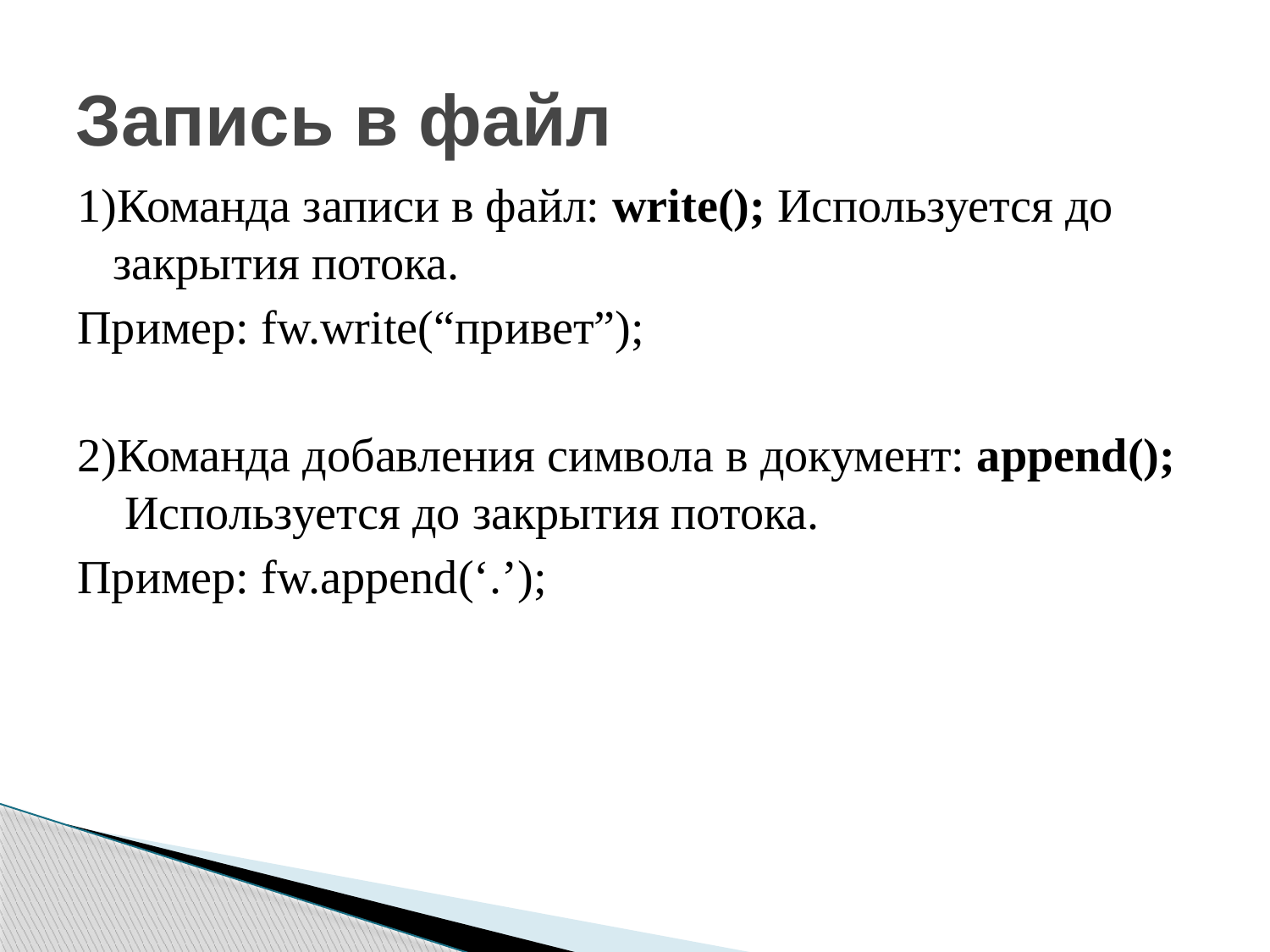

# Запись в файл
1)Команда записи в файл: write(); Используется до закрытия потока.
Пример: fw.write(“привет”);

2)Команда добавления символа в документ: append();  Используется до закрытия потока.
Пример: fw.append(‘.’);